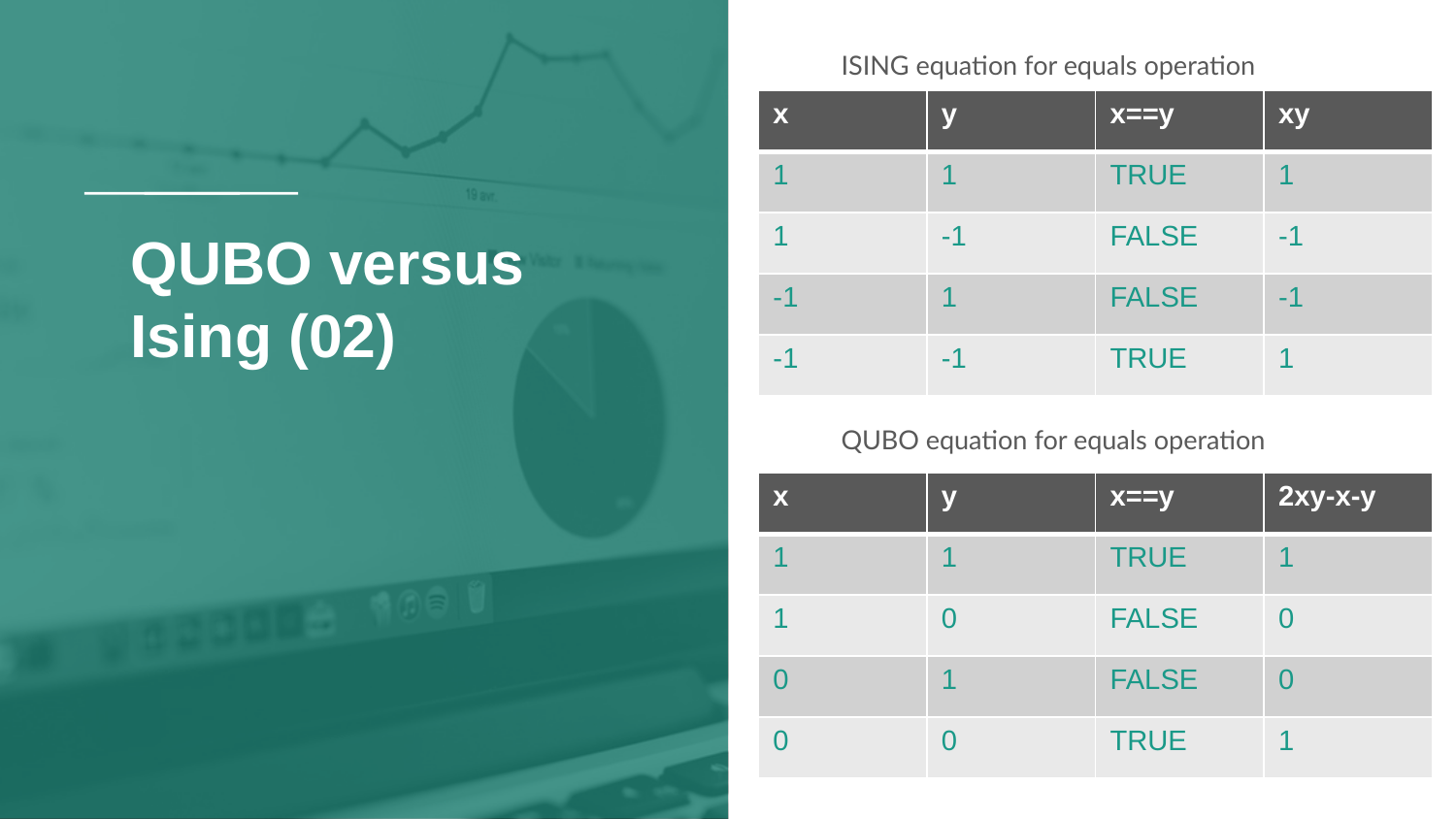

ISING equation for equals operation

QUBO equation for equals operation

| x | y | x==y | xy |
| --- | --- | --- | --- |
| 1 | 1 | TRUE | 1 |
| 1 | -1 | FALSE | -1 |
| -1 | 1 | FALSE | -1 |
| -1 | -1 | TRUE | 1 |
# QUBO versus Ising (02)
| x | y | x==y | 2xy-x-y |
| --- | --- | --- | --- |
| 1 | 1 | TRUE | 1 |
| 1 | 0 | FALSE | 0 |
| 0 | 1 | FALSE | 0 |
| 0 | 0 | TRUE | 1 |